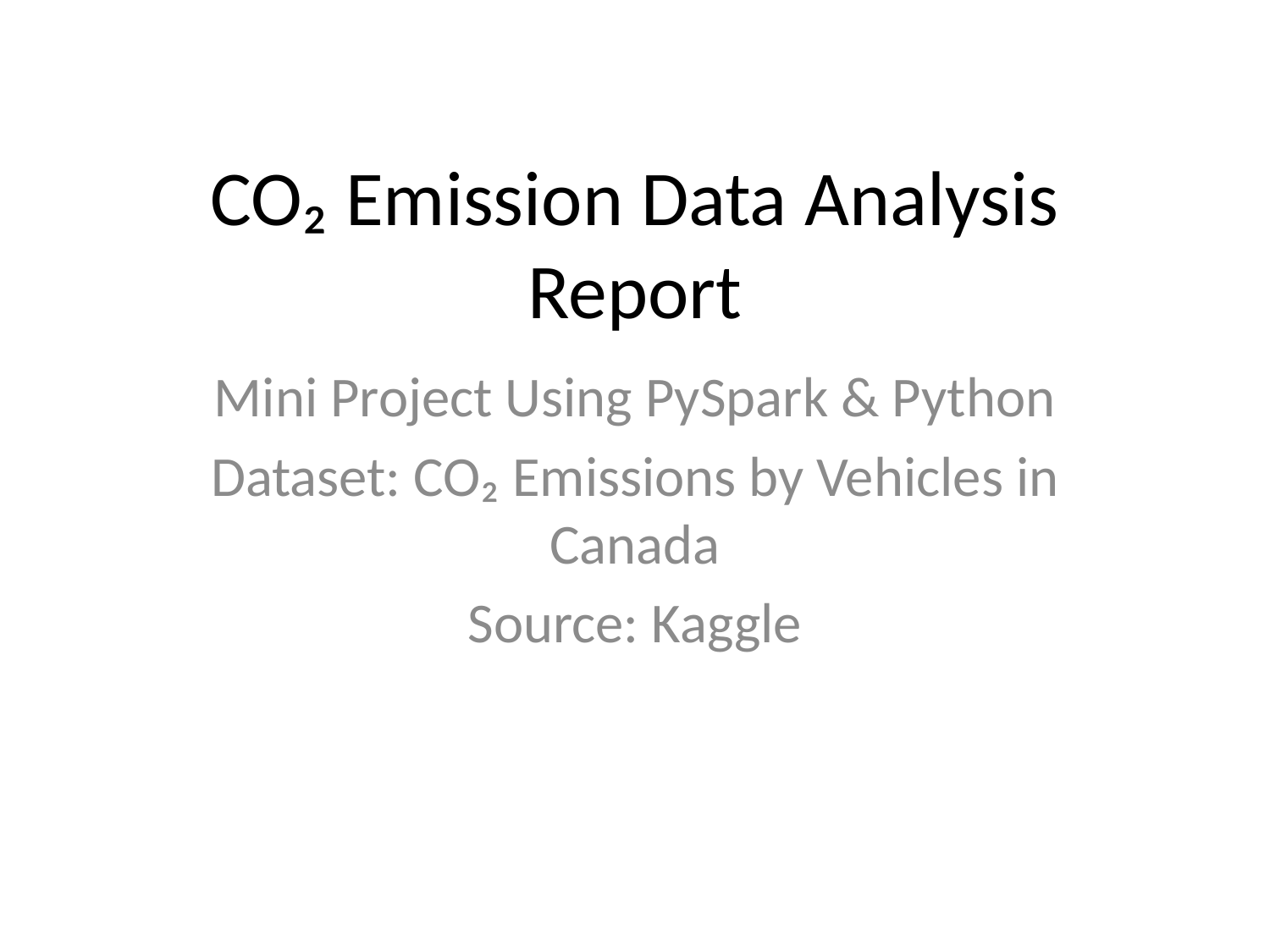

# CO₂ Emission Data Analysis Report
Mini Project Using PySpark & Python
Dataset: CO₂ Emissions by Vehicles in Canada
Source: Kaggle